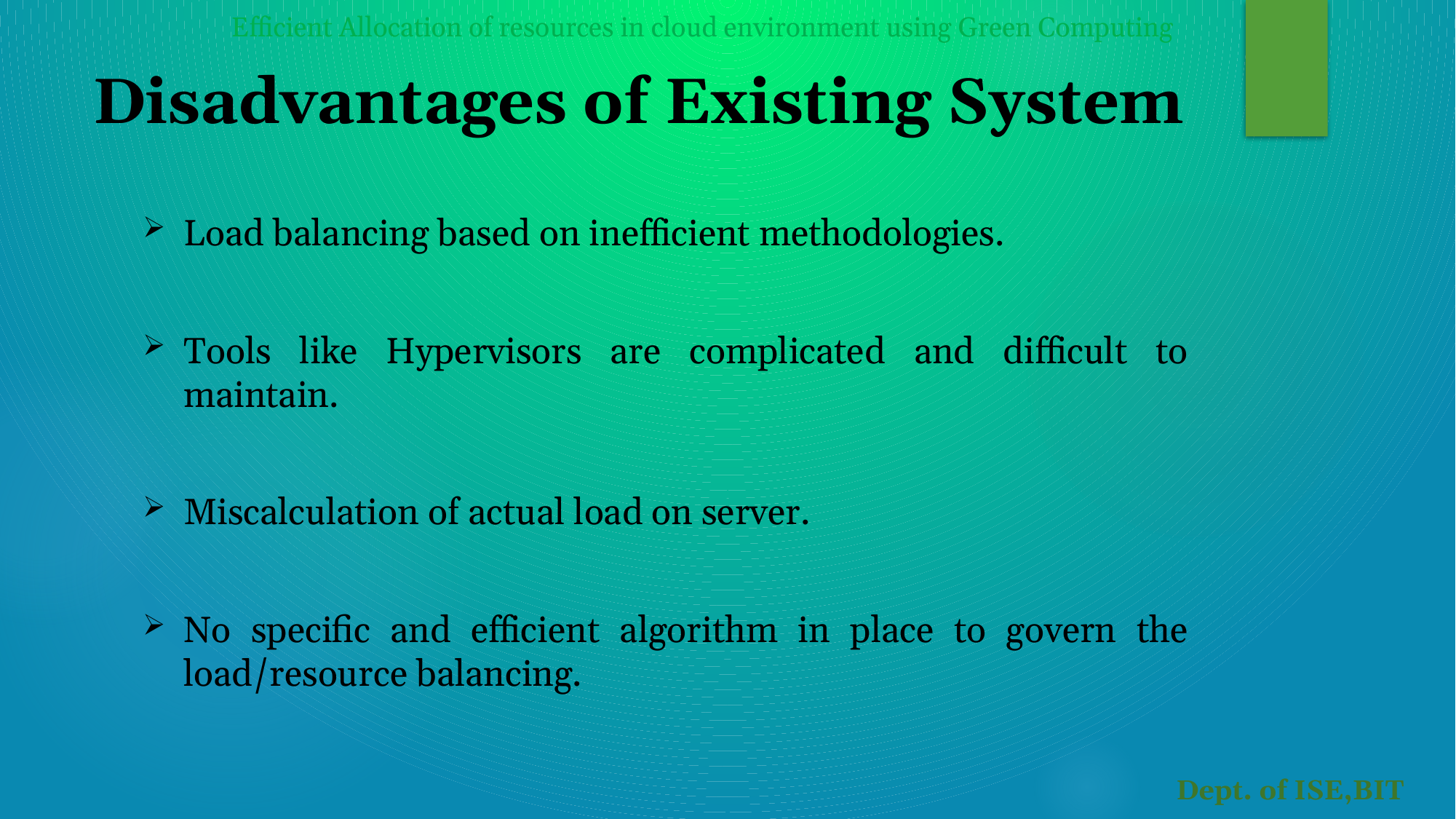

Efficient Allocation of resources in cloud environment using Green Computing
# Disadvantages of Existing System
Load balancing based on inefficient methodologies.

Tools like Hypervisors are complicated and difficult to maintain.

Miscalculation of actual load on server.

No specific and efficient algorithm in place to govern the load/resource balancing.
Dept. of ISE,BIT